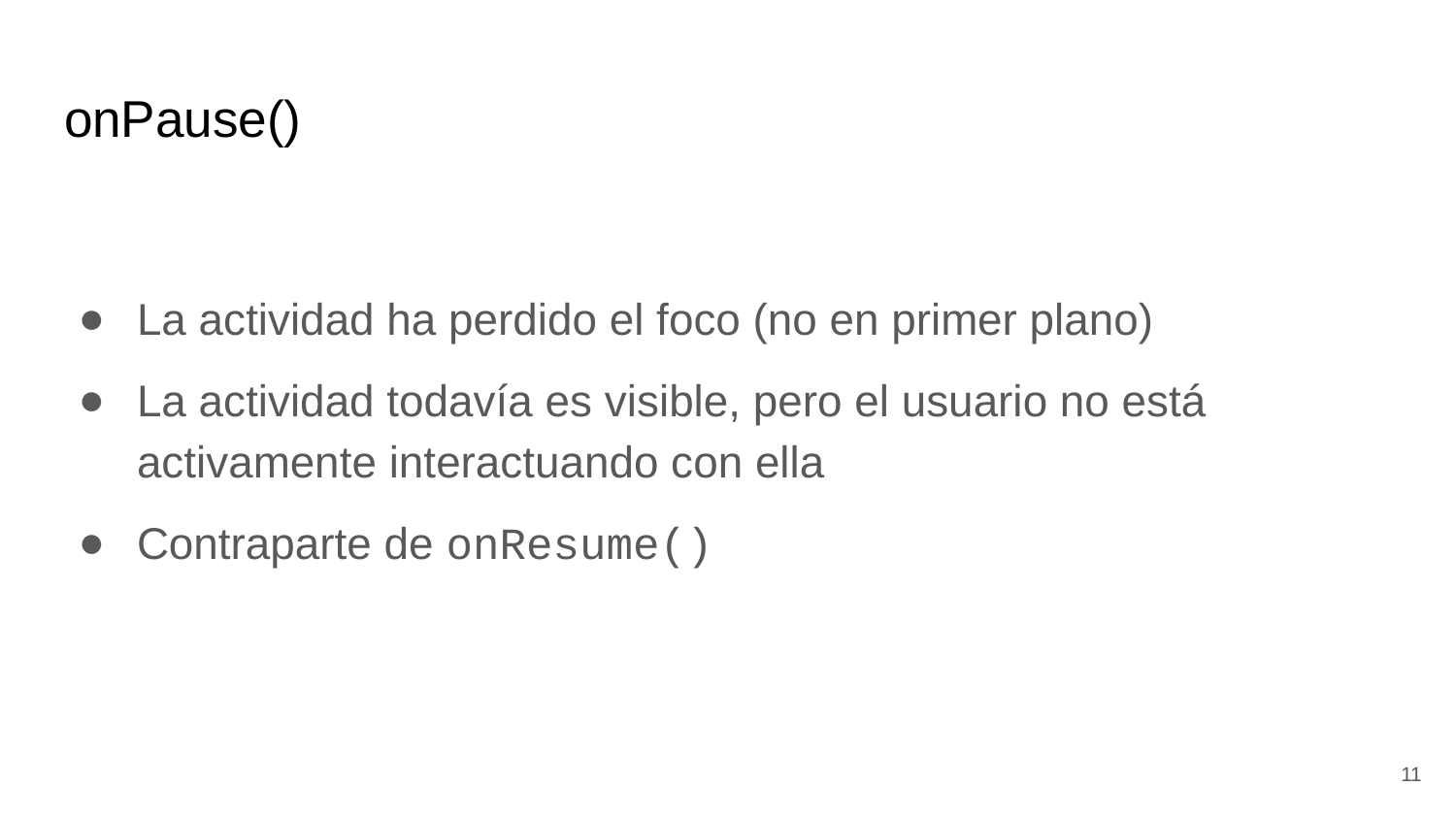

# onPause()
La actividad ha perdido el foco (no en primer plano)
La actividad todavía es visible, pero el usuario no está activamente interactuando con ella
Contraparte de onResume()
11